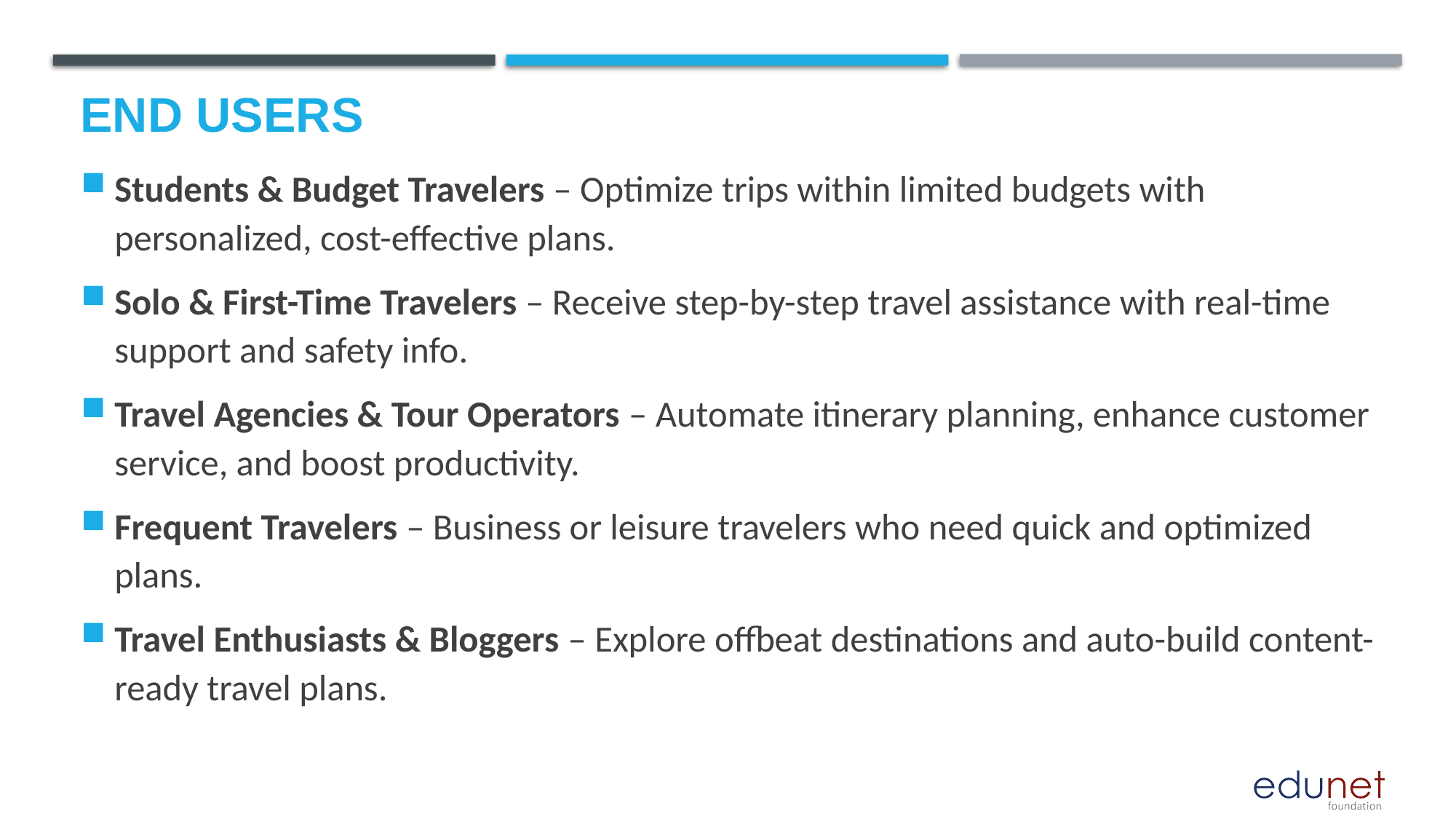

# End users
Students & Budget Travelers – Optimize trips within limited budgets with personalized, cost-effective plans.
Solo & First-Time Travelers – Receive step-by-step travel assistance with real-time support and safety info.
Travel Agencies & Tour Operators – Automate itinerary planning, enhance customer service, and boost productivity.
Frequent Travelers – Business or leisure travelers who need quick and optimized plans.
Travel Enthusiasts & Bloggers – Explore offbeat destinations and auto-build content-ready travel plans.